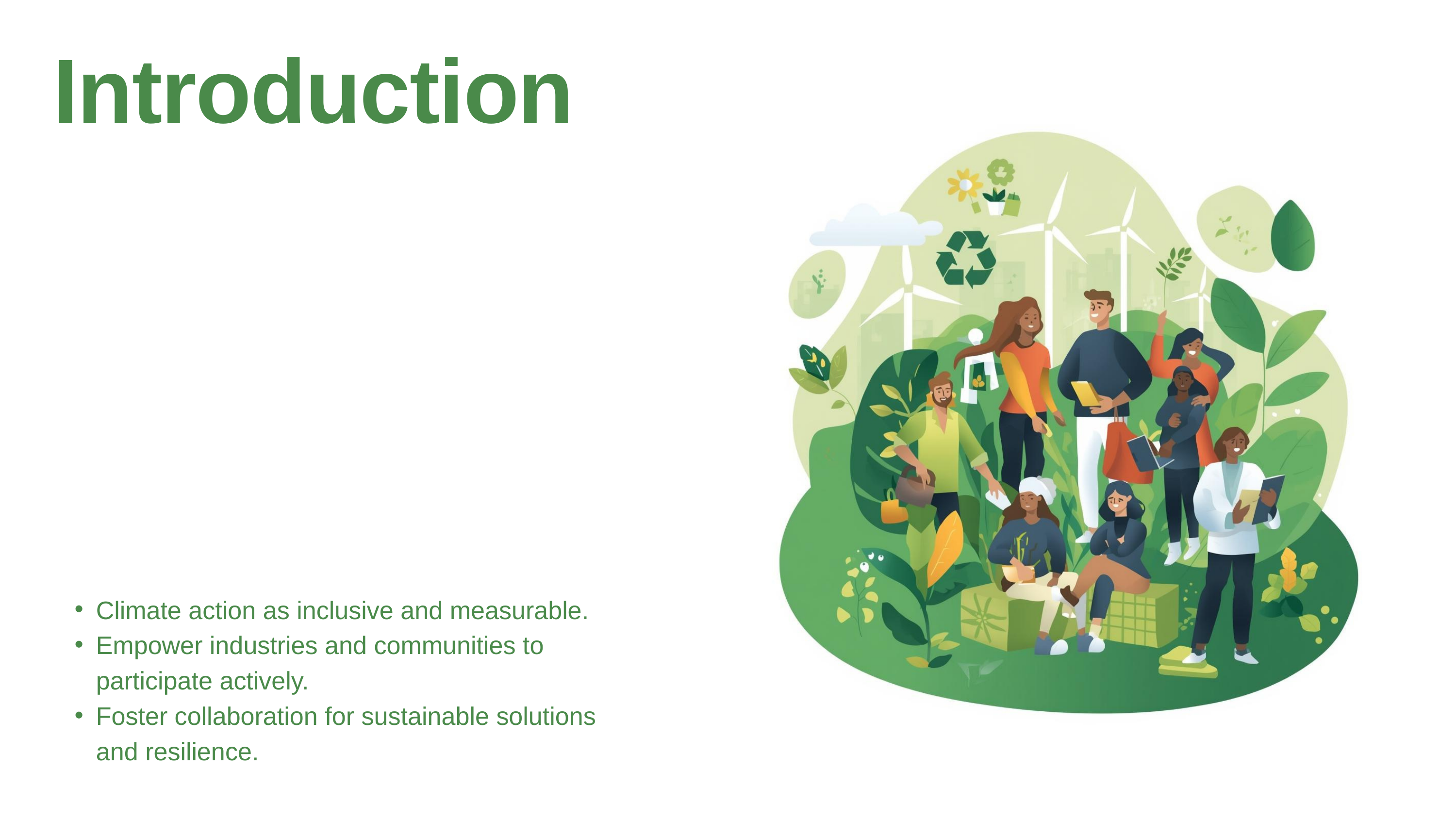

Introduction
Climate action as inclusive and measurable.
Empower industries and communities to participate actively.
Foster collaboration for sustainable solutions and resilience.